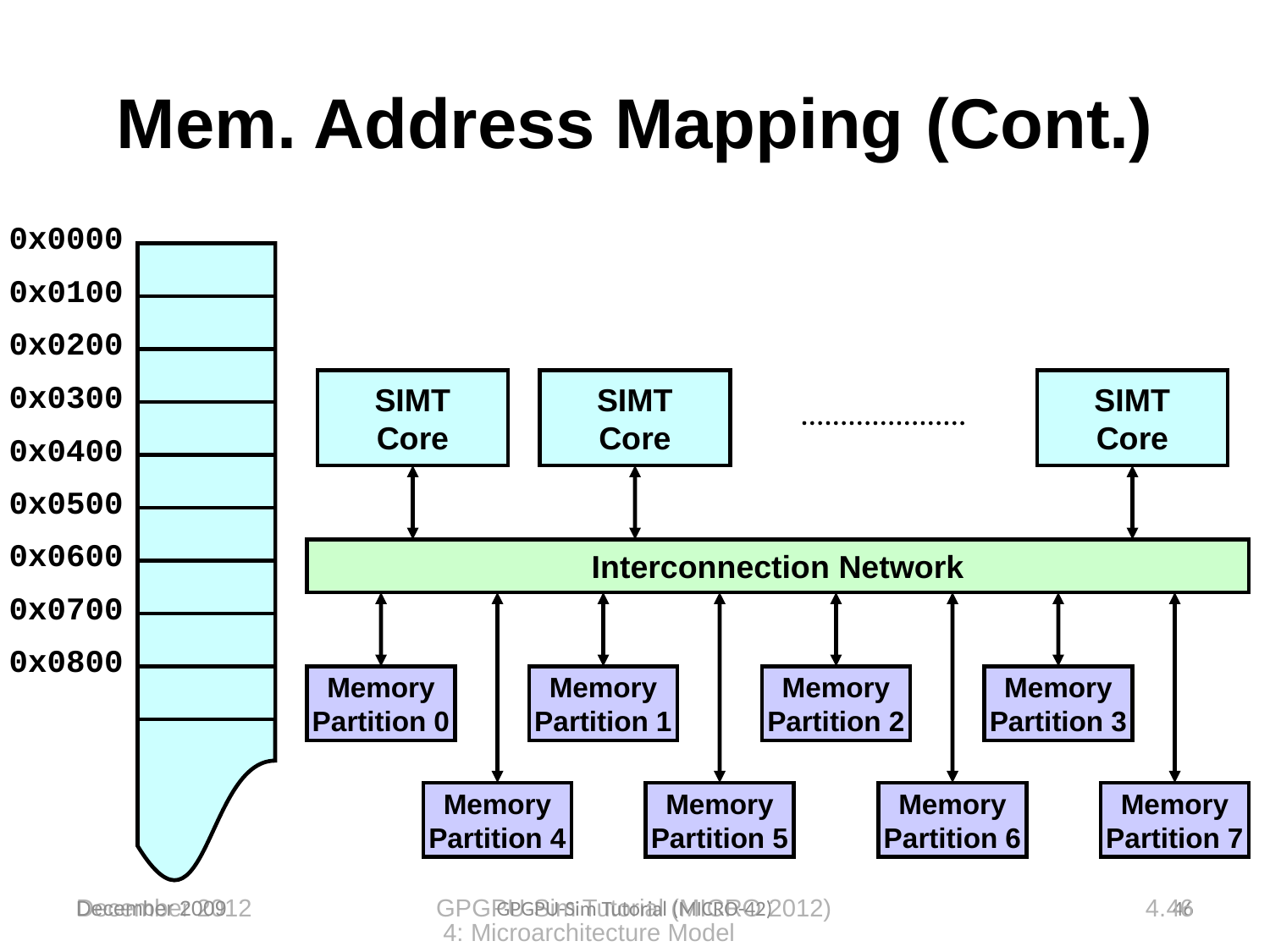

Mem. Address Mapping (Cont.)
0x0000

0x0100

0x0200

0x0300
SIMT
Core
SIMT
Core
SIMT
Core

0x0400

0x0500

0x0600
Interconnection Network

0x0700

0x0800

Memory
Partition 0
Memory
Partition 1
Memory
Partition 2
Memory
Partition 3
Memory
Partition 4
Memory
Partition 5
Memory
Partition 6
Memory
Partition 7
December 2009
GPGPU-Sim Tutorial (MICRO-42)
46
December 2012
GPGPU-Sim Tutorial (MICRO 2012) 4: Microarchitecture Model
4.46